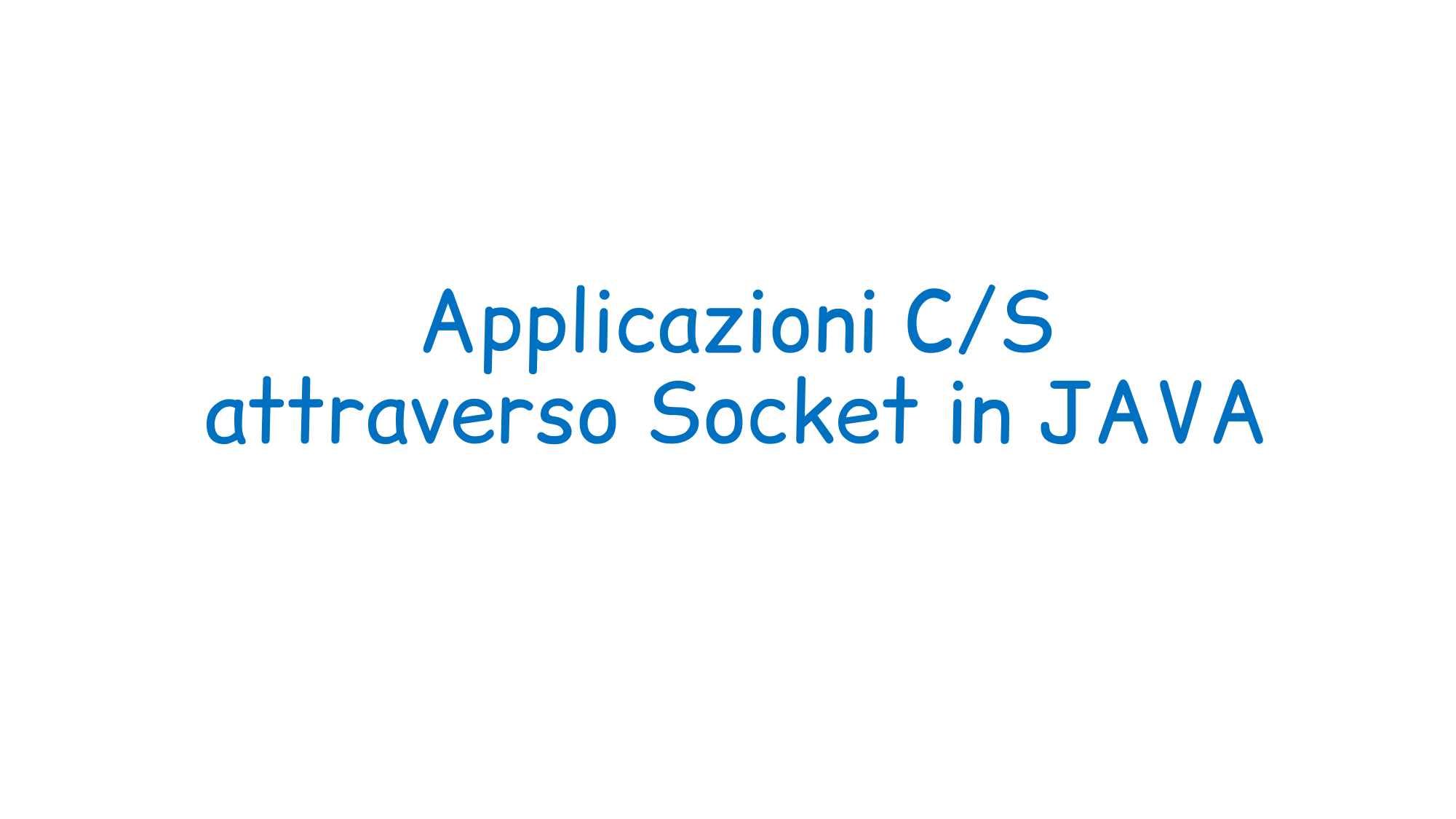

# Applicazioni C/S attraverso Socket in JAVA